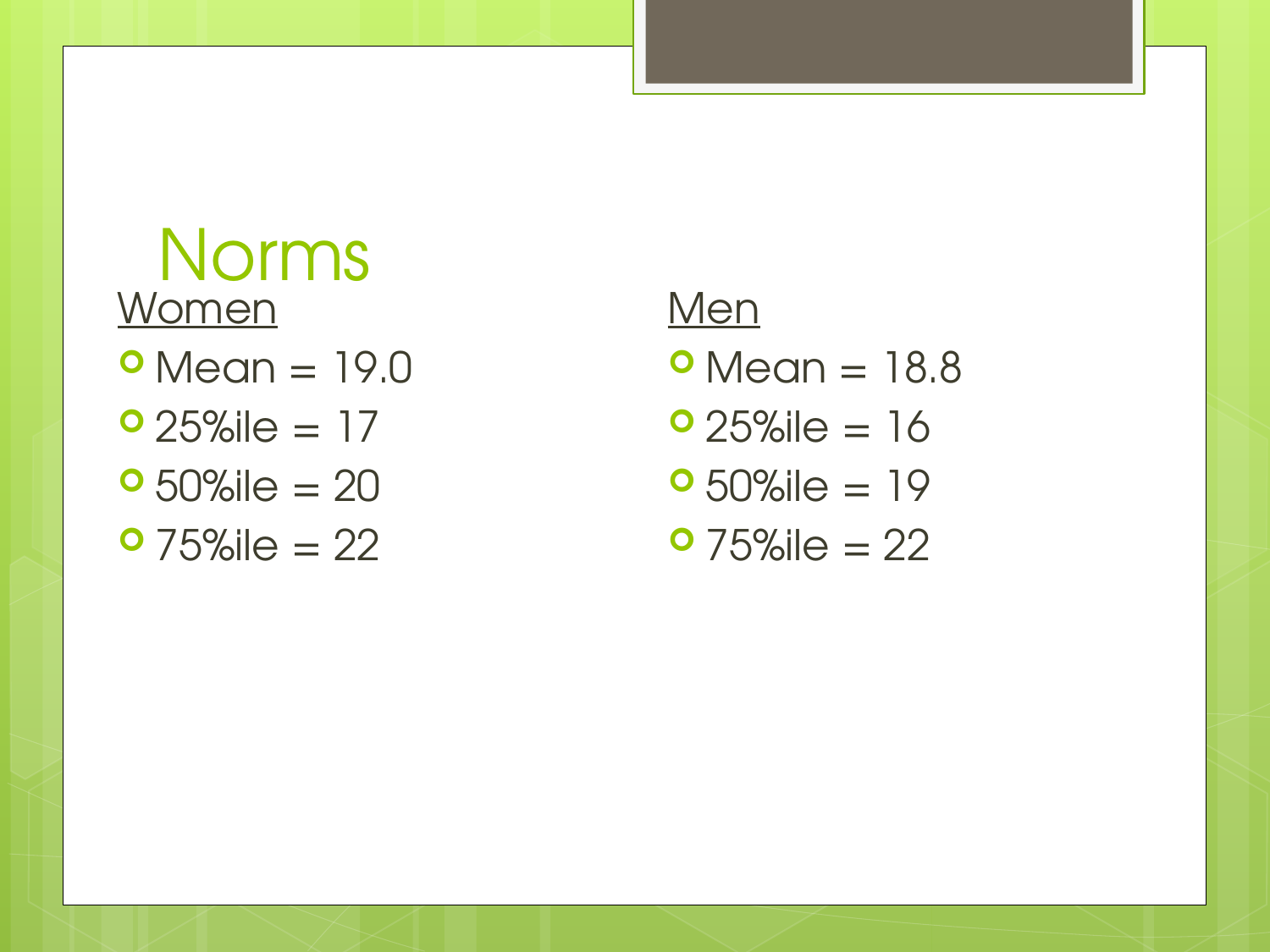

# Norms
Women
Mean = 19.0
25%ile = 17
50%ile = 20
75%ile = 22
Men
Mean = 18.8
25%ile = 16
50%ile = 19
75%ile = 22